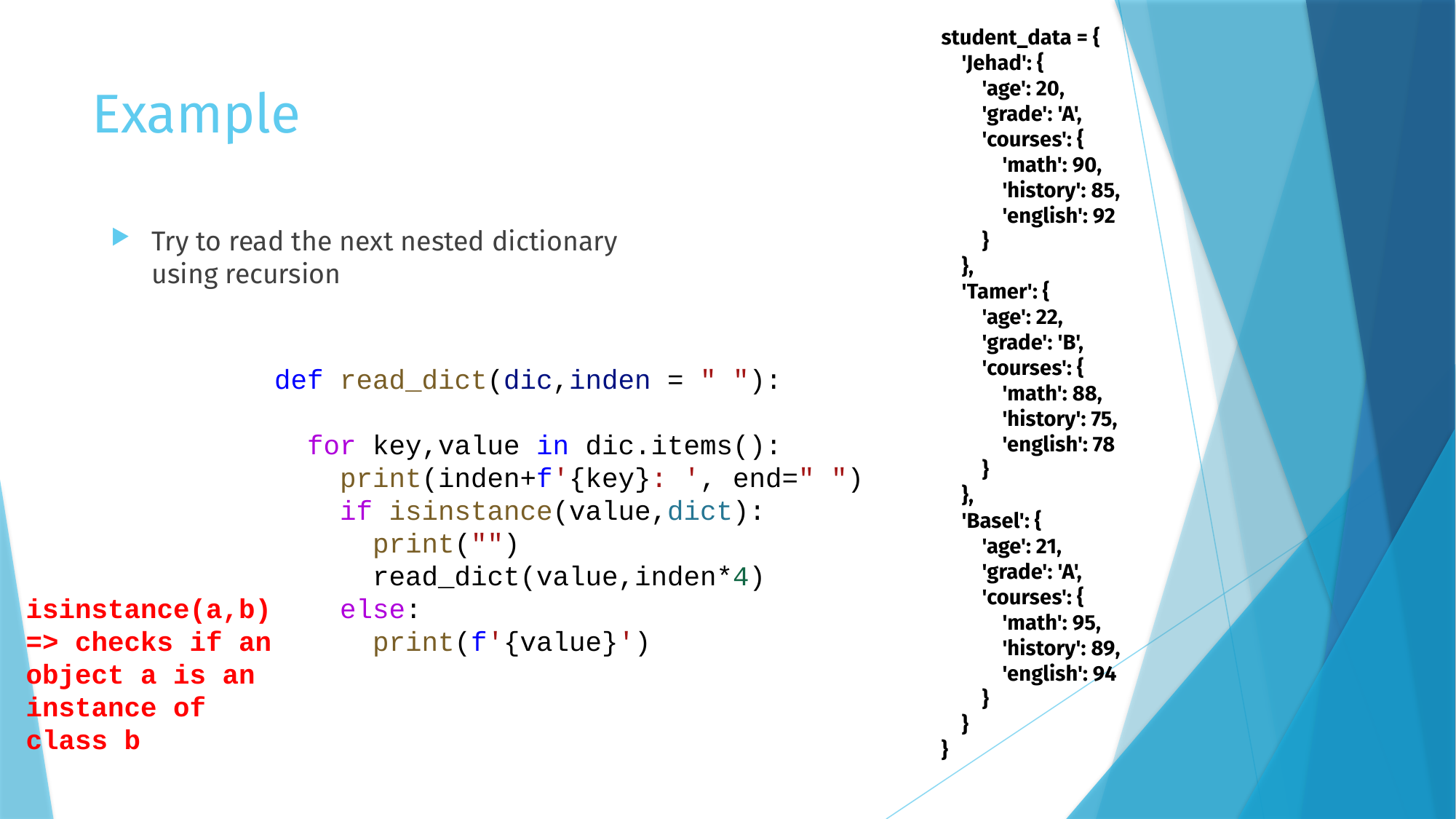

student_data = {
    'Jehad': {
        'age': 20,
        'grade': 'A',
        'courses': {
            'math': 90,
            'history': 85,
            'english': 92
        }
    },
    'Tamer': {
        'age': 22,
        'grade': 'B',
        'courses': {
            'math': 88,
            'history': 75,
            'english': 78
        }
    },
    'Basel': {
        'age': 21,
        'grade': 'A',
        'courses': {
            'math': 95,
            'history': 89,
            'english': 94
        }
    }
}
# Example
Try to read the next nested dictionary using recursion
def read_dict(dic,inden = " "):

  for key,value in dic.items():
    print(inden+f'{key}: ', end=" ")
    if isinstance(value,dict):
      print("")
      read_dict(value,inden*4)
    else:
      print(f'{value}')
isinstance(a,b) => checks if an object a is an instance of class b